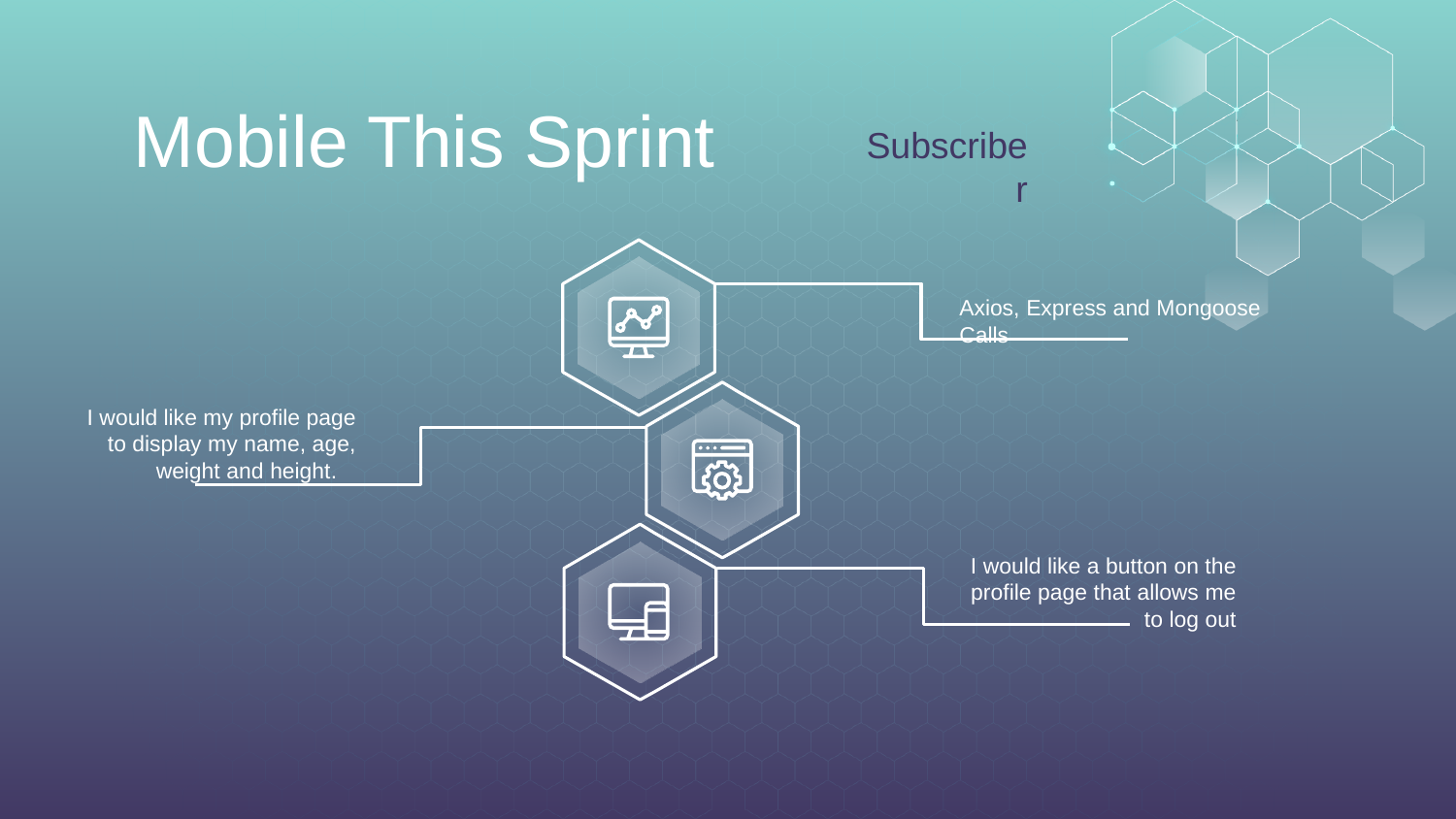

# Mobile This Sprint
Subscriber

Axios, Express and Mongoose Calls

I would like my profile page to display my name, age, weight and height.

I would like a button on the profile page that allows me to log out